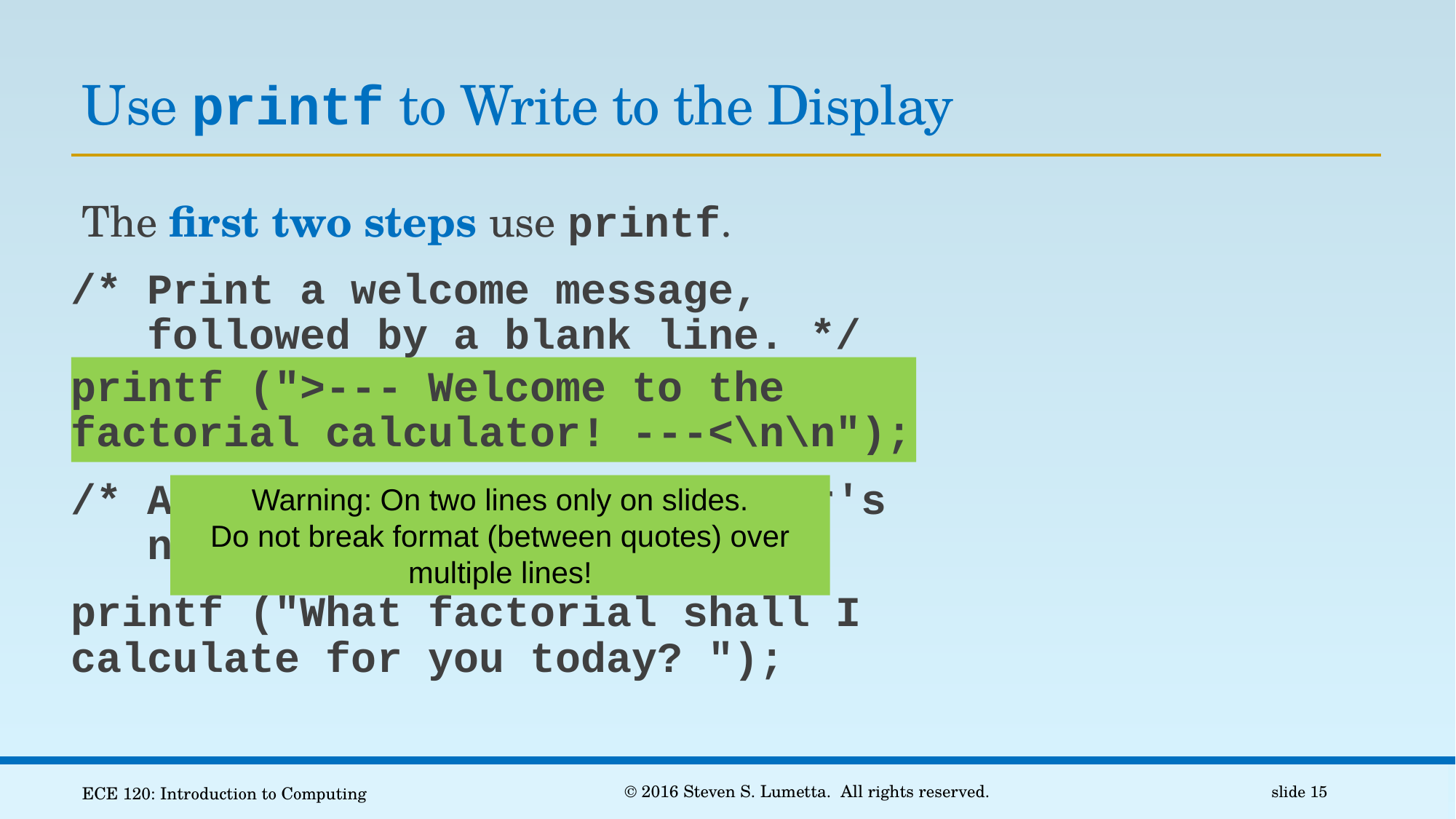

# Use printf to Write to the Display
The first two steps use printf.
/* Print a welcome message,
   followed by a blank line. */
printf (">--- Welcome to the factorial calculator! ---<\n\n");
/* Ask for and read the player's
   number into a variable. */
printf ("What factorial shall I calculate for you today? ");

Warning: On two lines only on slides.
Do not break format (between quotes) over multiple lines!
ECE 120: Introduction to Computing
© 2016 Steven S. Lumetta.  All rights reserved.
slide 15